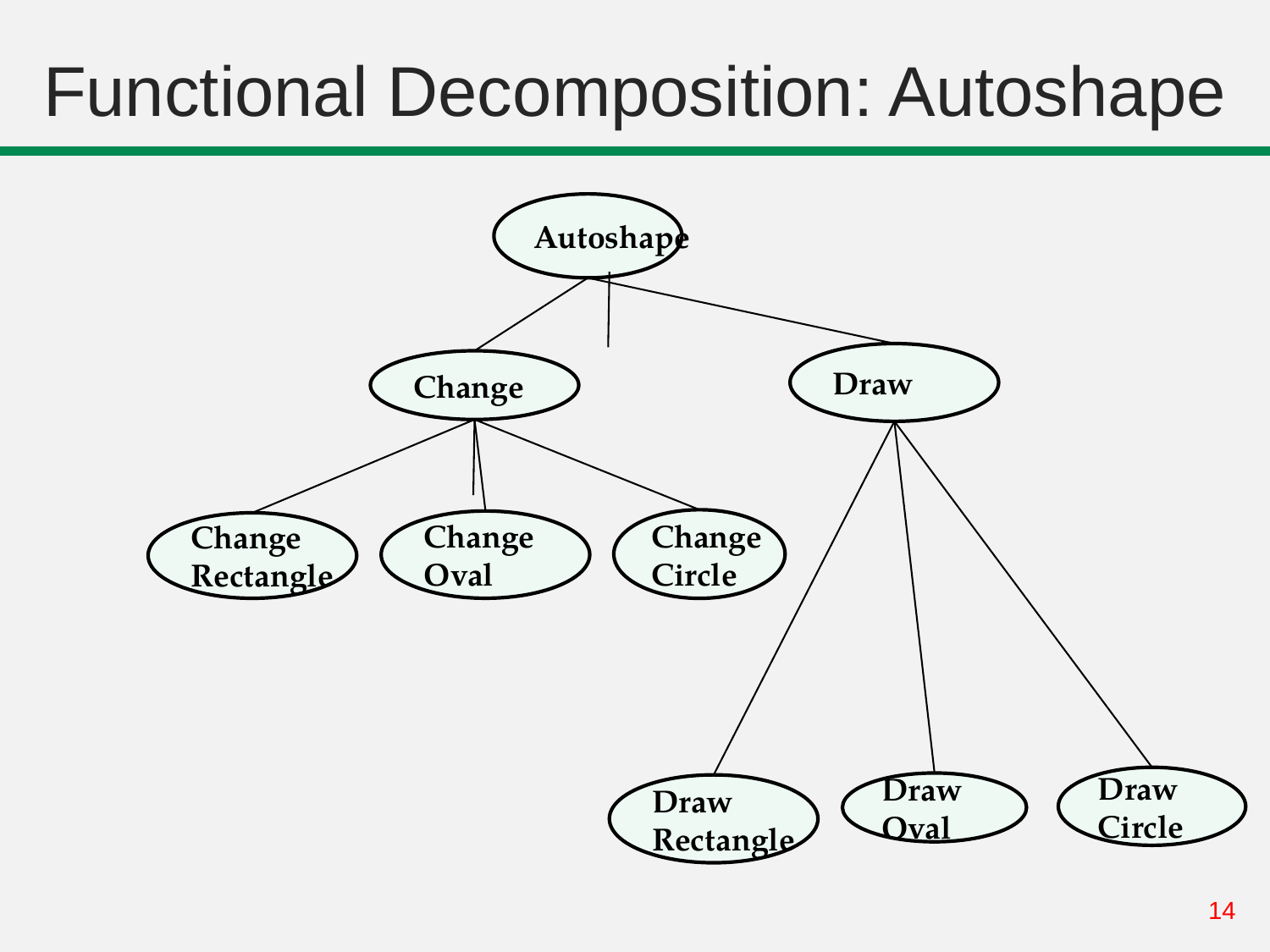

# Functional Decomposition: Autoshape
Autoshape
Draw

Change
Draw
Circle
Draw
Oval
Draw
Rectangle
Change
Circle
Change
Oval
Change
Rectangle